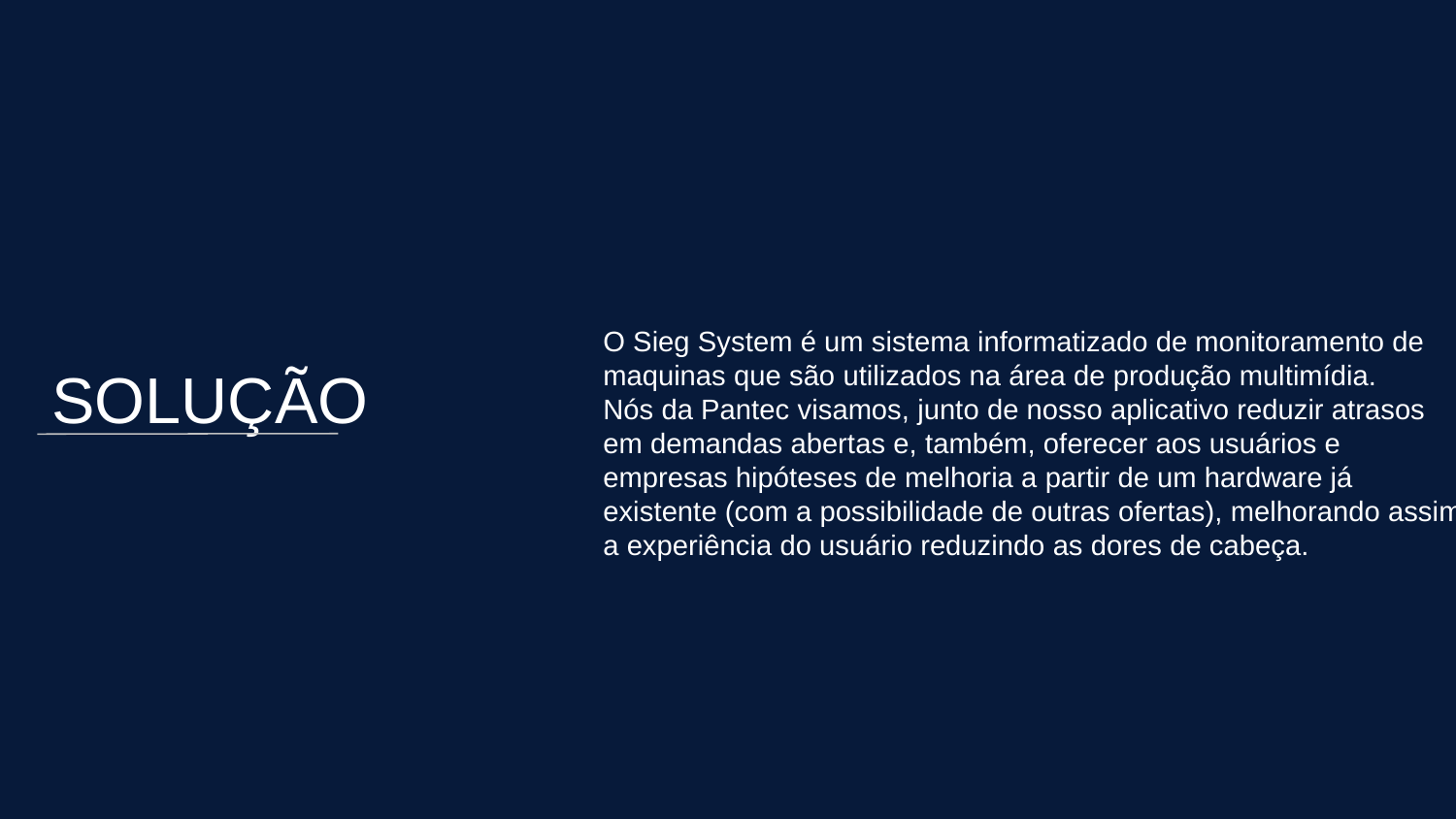

O Sieg System é um sistema informatizado de monitoramento de maquinas que são utilizados na área de produção multimídia.
Nós da Pantec visamos, junto de nosso aplicativo reduzir atrasos em demandas abertas e, também, oferecer aos usuários e empresas hipóteses de melhoria a partir de um hardware já existente (com a possibilidade de outras ofertas), melhorando assim a experiência do usuário reduzindo as dores de cabeça.
# SOLUÇÃO